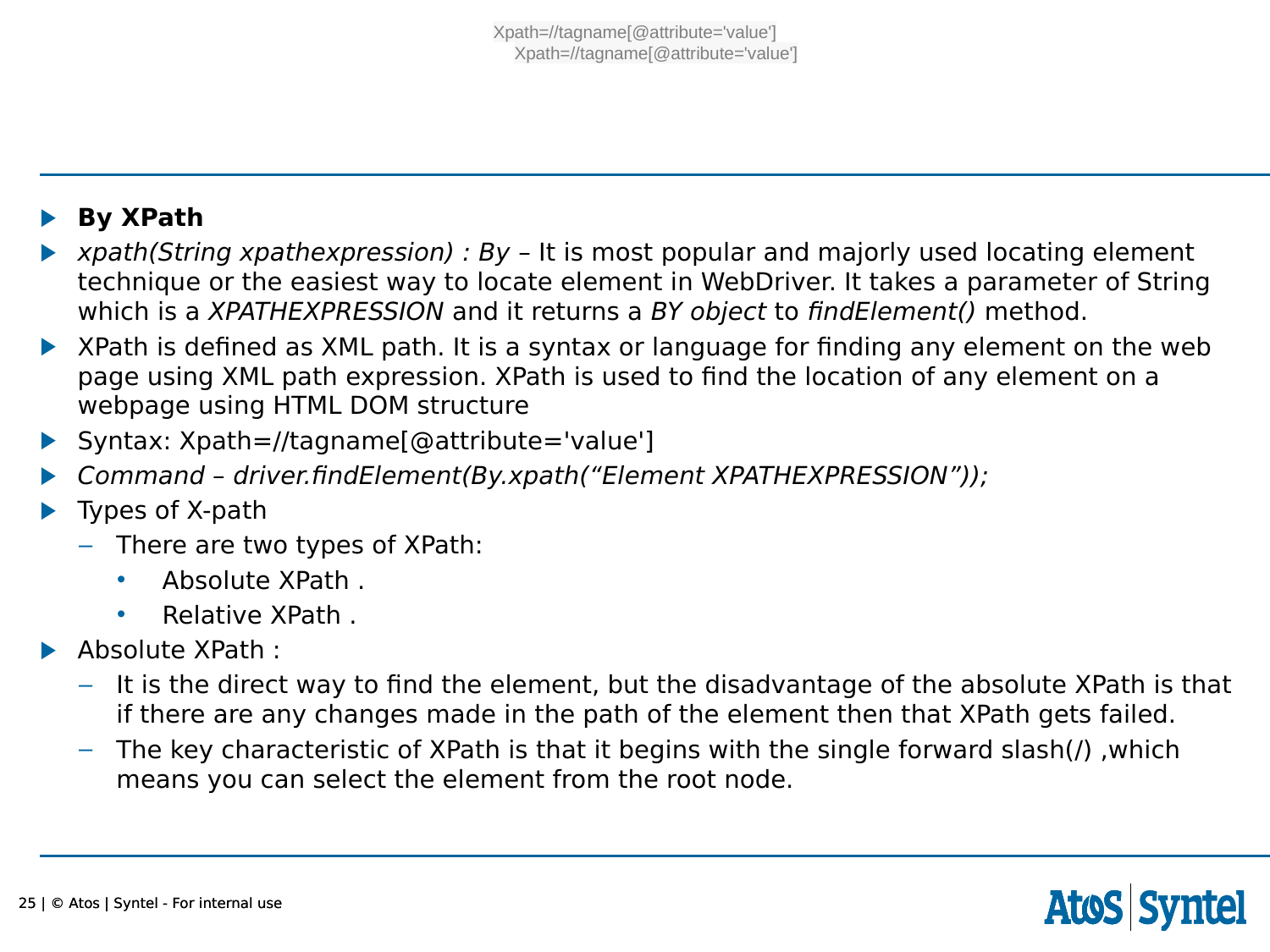

Xpath=//tagname[@attribute='value']
Xpath=//tagname[@attribute='value']

By XPath
xpath(String xpathexpression) : By – It is most popular and majorly used locating element technique or the easiest way to locate element in WebDriver. It takes a parameter of String which is a XPATHEXPRESSION and it returns a BY object to findElement() method.
XPath is defined as XML path. It is a syntax or language for finding any element on the web page using XML path expression. XPath is used to find the location of any element on a webpage using HTML DOM structure
Syntax: Xpath=//tagname[@attribute='value']
Command – driver.findElement(By.xpath(“Element XPATHEXPRESSION”));
Types of X-path
There are two types of XPath:
 Absolute XPath .
 Relative XPath .
Absolute XPath :
It is the direct way to find the element, but the disadvantage of the absolute XPath is that if there are any changes made in the path of the element then that XPath gets failed.
The key characteristic of XPath is that it begins with the single forward slash(/) ,which means you can select the element from the root node.